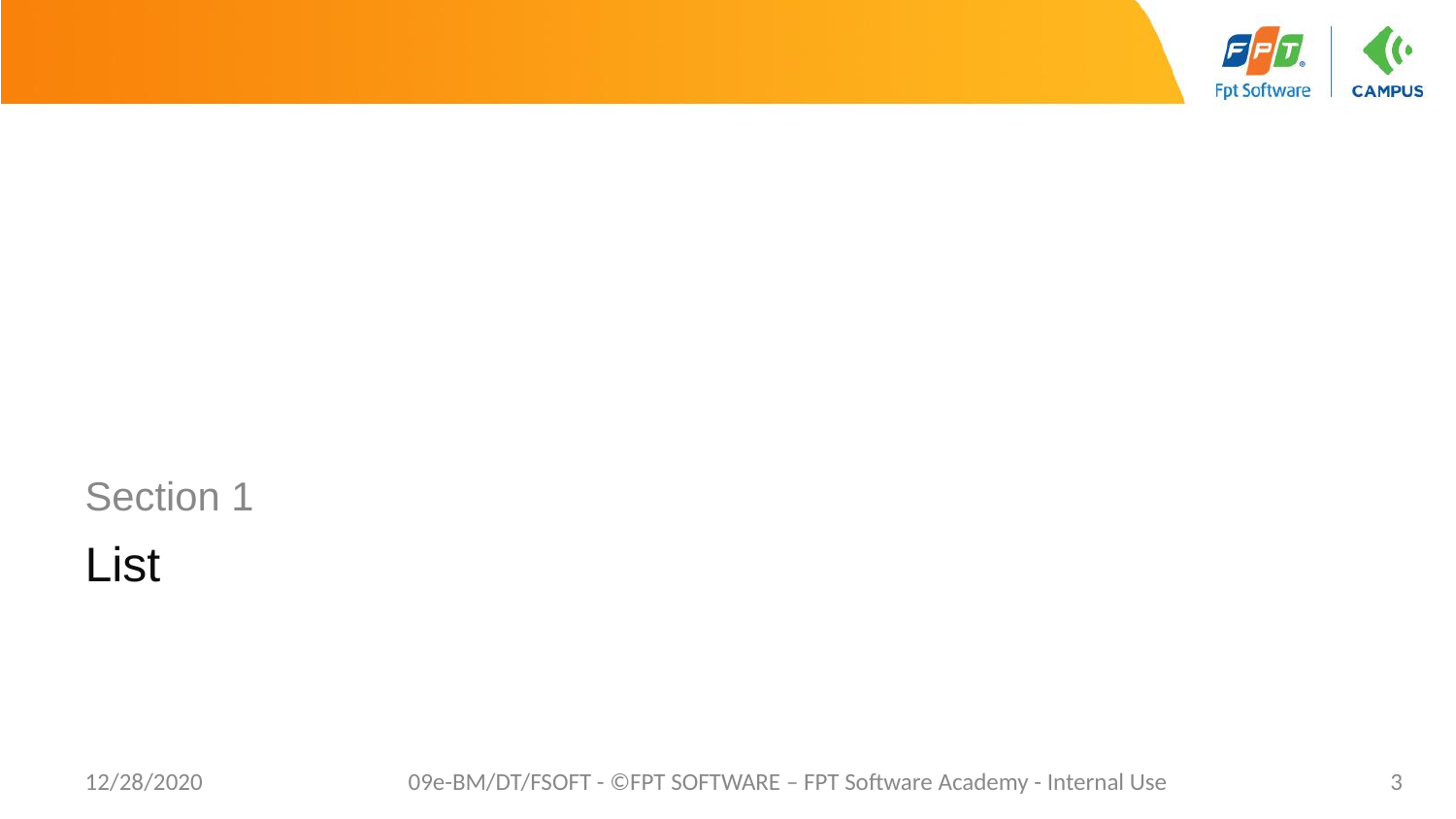

Section 1
# List
12/28/2020
09e-BM/DT/FSOFT - ©FPT SOFTWARE – FPT Software Academy - Internal Use
3